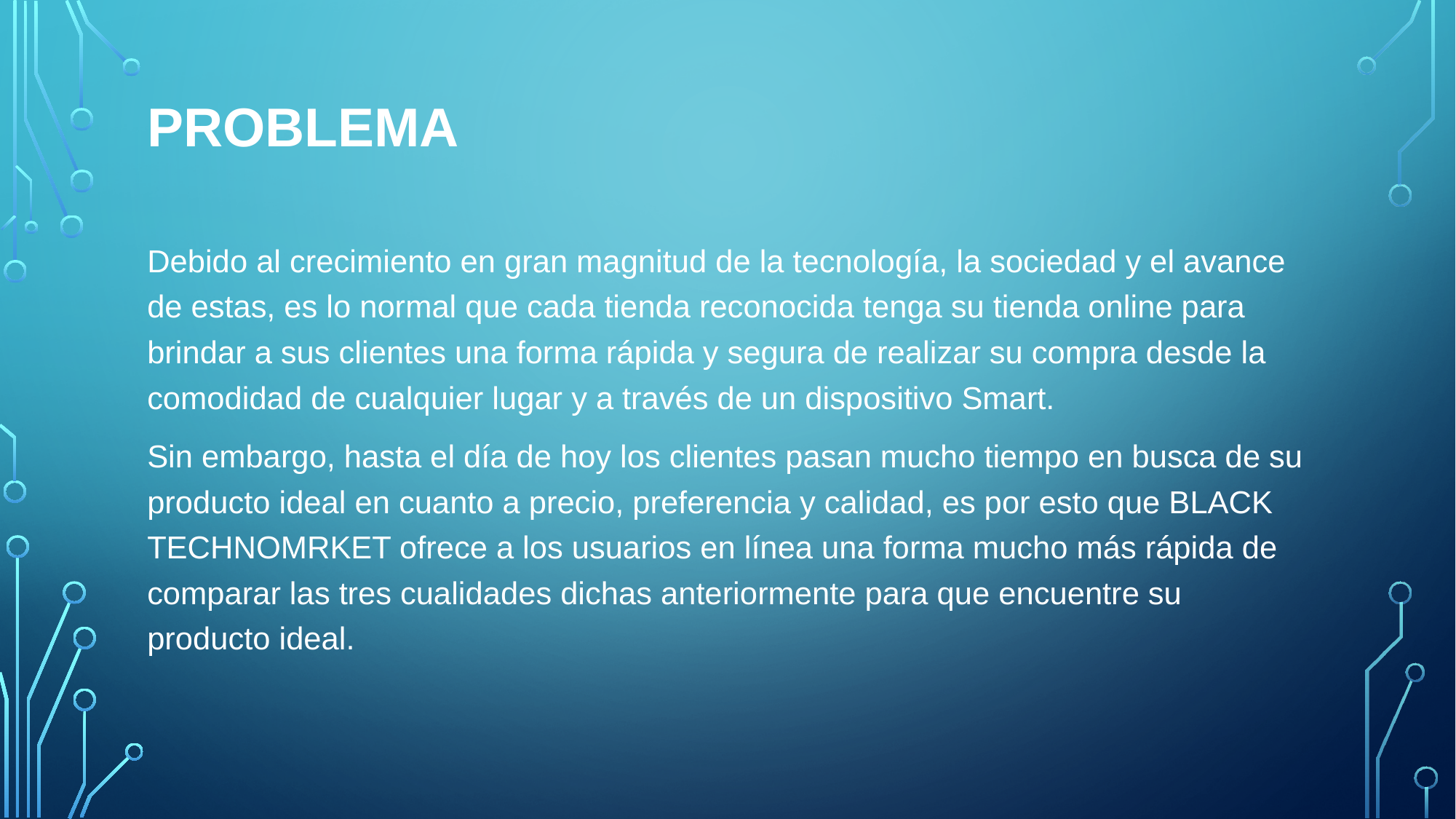

# PROBLEMA
Debido al crecimiento en gran magnitud de la tecnología, la sociedad y el avance de estas, es lo normal que cada tienda reconocida tenga su tienda online para brindar a sus clientes una forma rápida y segura de realizar su compra desde la comodidad de cualquier lugar y a través de un dispositivo Smart.
Sin embargo, hasta el día de hoy los clientes pasan mucho tiempo en busca de su producto ideal en cuanto a precio, preferencia y calidad, es por esto que BLACK TECHNOMRKET ofrece a los usuarios en línea una forma mucho más rápida de comparar las tres cualidades dichas anteriormente para que encuentre su producto ideal.